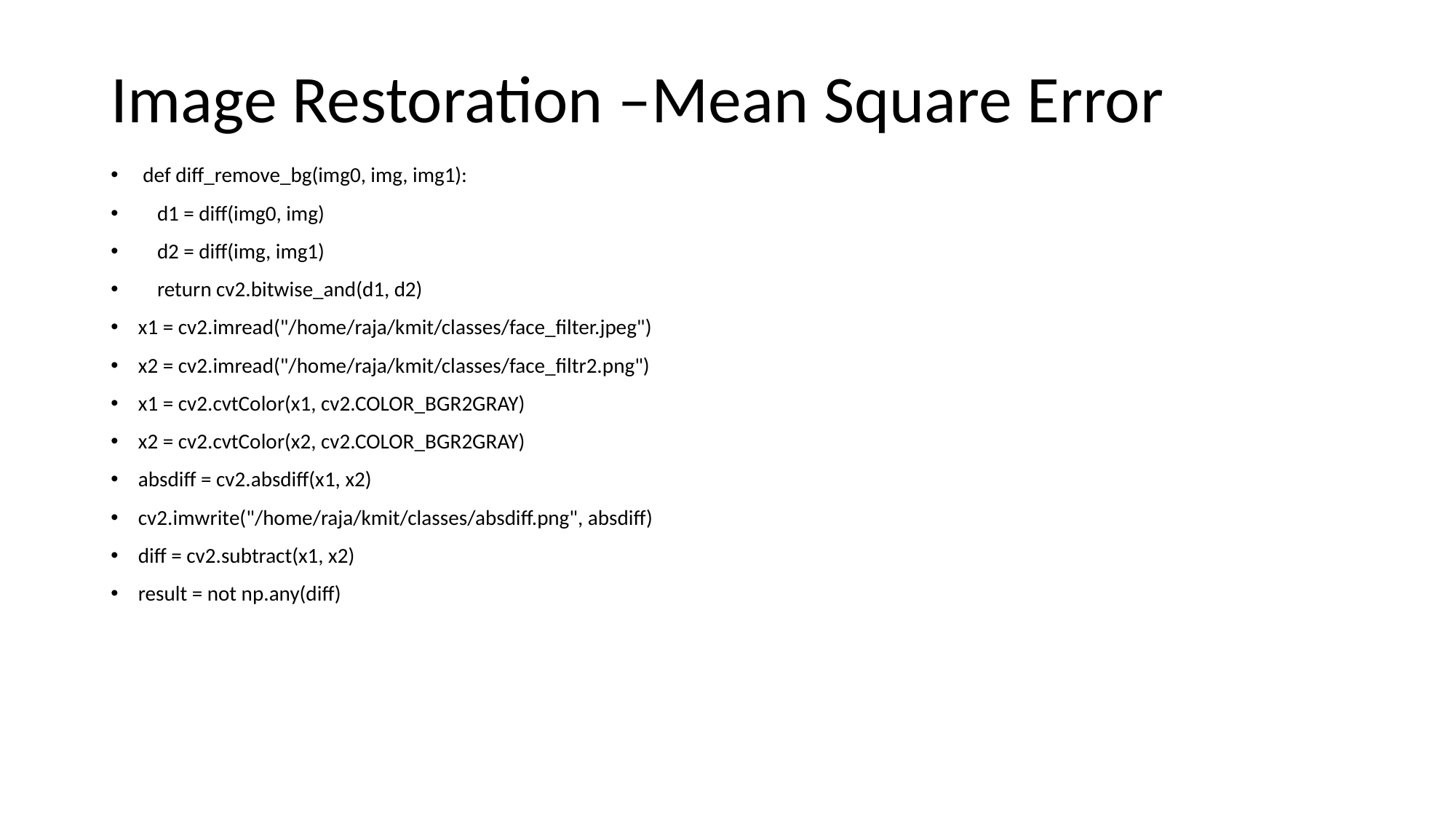

# Image Restoration –Mean Square Error
 def diff_remove_bg(img0, img, img1):
    d1 = diff(img0, img)
    d2 = diff(img, img1)
    return cv2.bitwise_and(d1, d2)
x1 = cv2.imread("/home/raja/kmit/classes/face_filter.jpeg")
x2 = cv2.imread("/home/raja/kmit/classes/face_filtr2.png")
x1 = cv2.cvtColor(x1, cv2.COLOR_BGR2GRAY)
x2 = cv2.cvtColor(x2, cv2.COLOR_BGR2GRAY)
absdiff = cv2.absdiff(x1, x2)
cv2.imwrite("/home/raja/kmit/classes/absdiff.png", absdiff)
diff = cv2.subtract(x1, x2)
result = not np.any(diff)